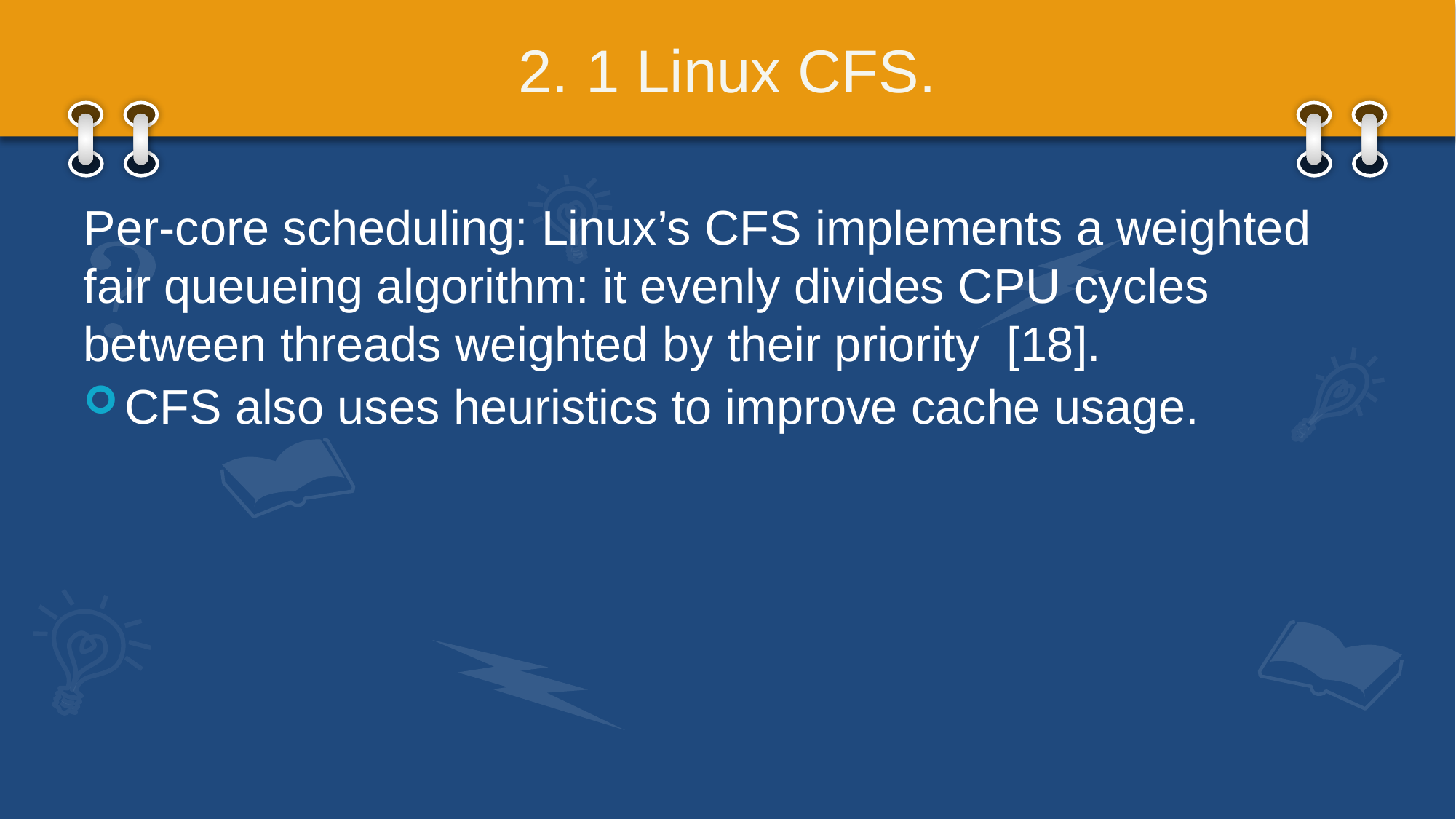

# 2. 1 Linux CFS.
Per-core scheduling: Linux’s CFS implements a weighted fair queueing algorithm: it evenly divides CPU cycles between threads weighted by their priority  [18].
CFS also uses heuristics to improve cache usage.